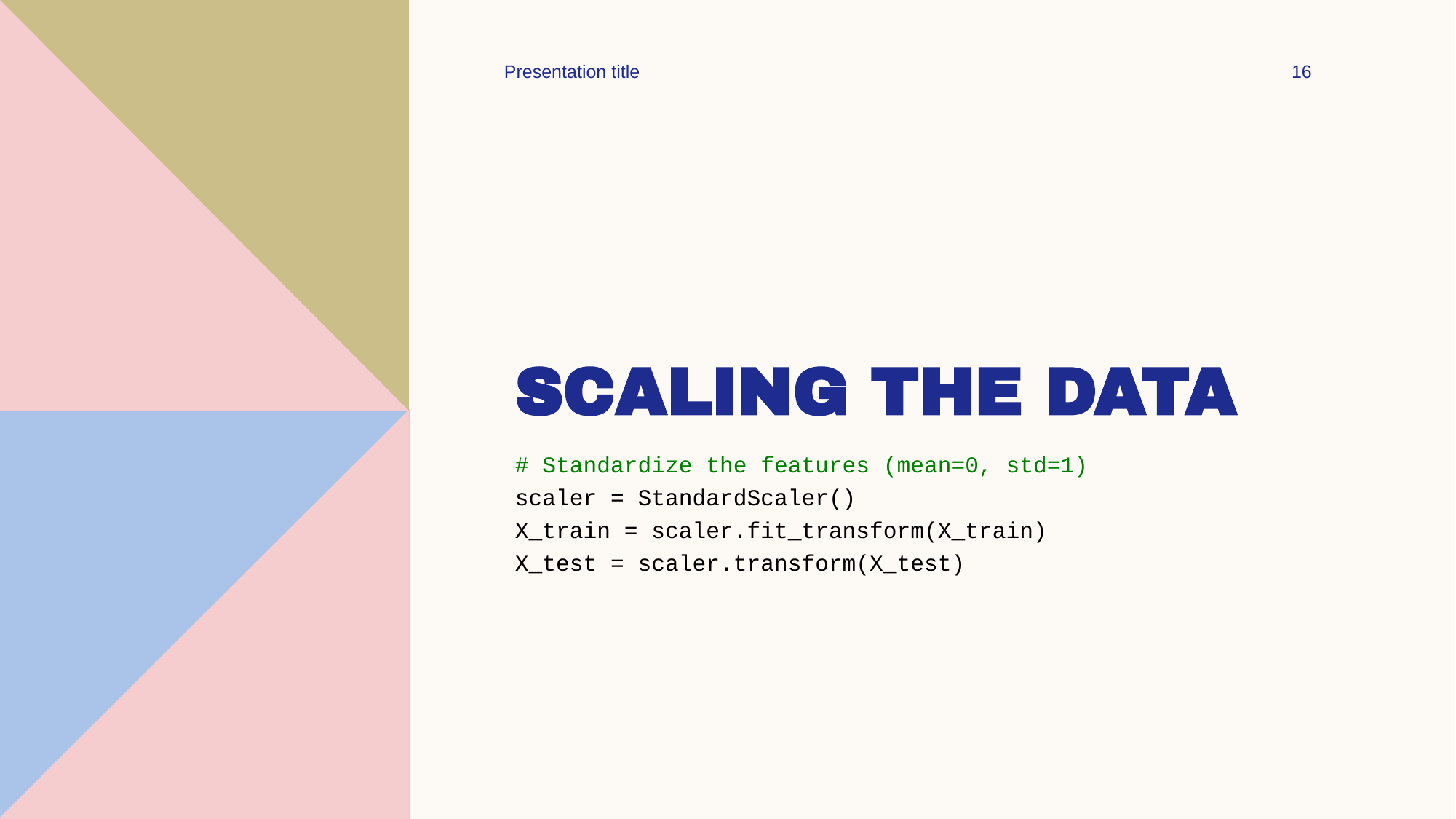

Presentation title
16
# Scaling the data
# Standardize the features (mean=0, std=1)
scaler = StandardScaler()
X_train = scaler.fit_transform(X_train)
X_test = scaler.transform(X_test)